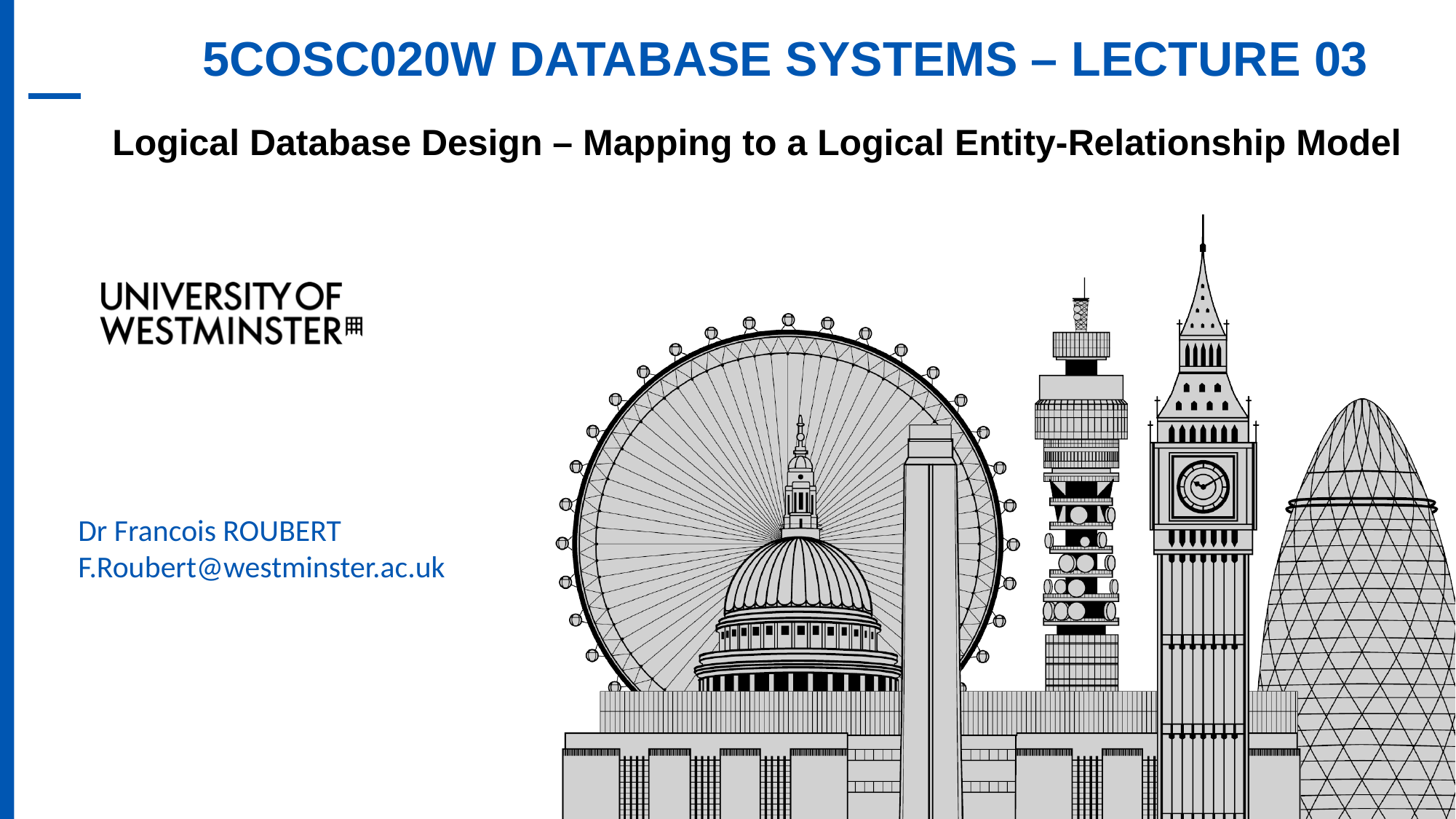

# 5COSC020W DATABASE SYSTEMS – LECTURE 03
Logical Database Design – Mapping to a Logical Entity-Relationship Model
1